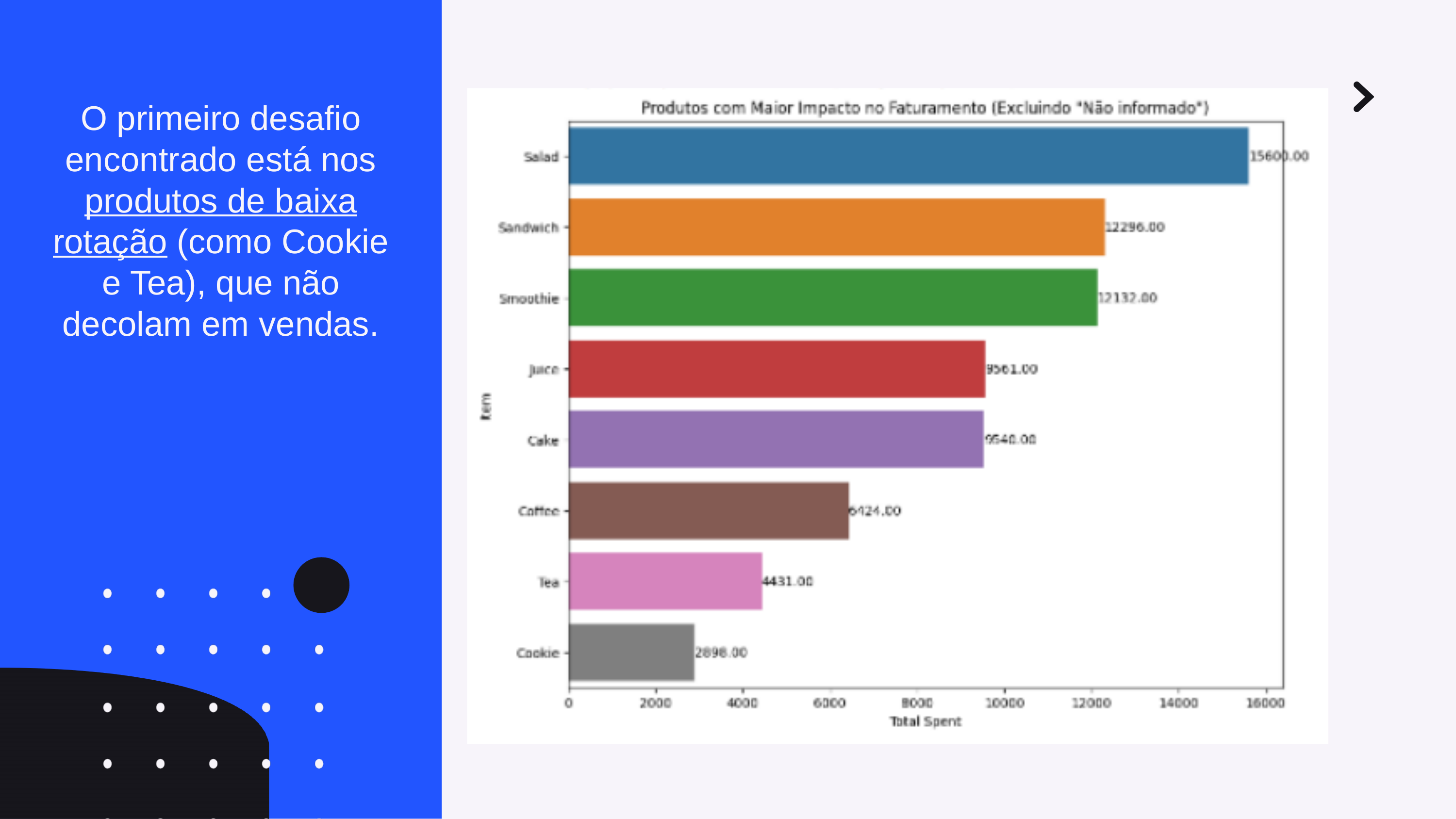

O primeiro desafio encontrado está nos produtos de baixa rotação (como Cookie e Tea), que não decolam em vendas.